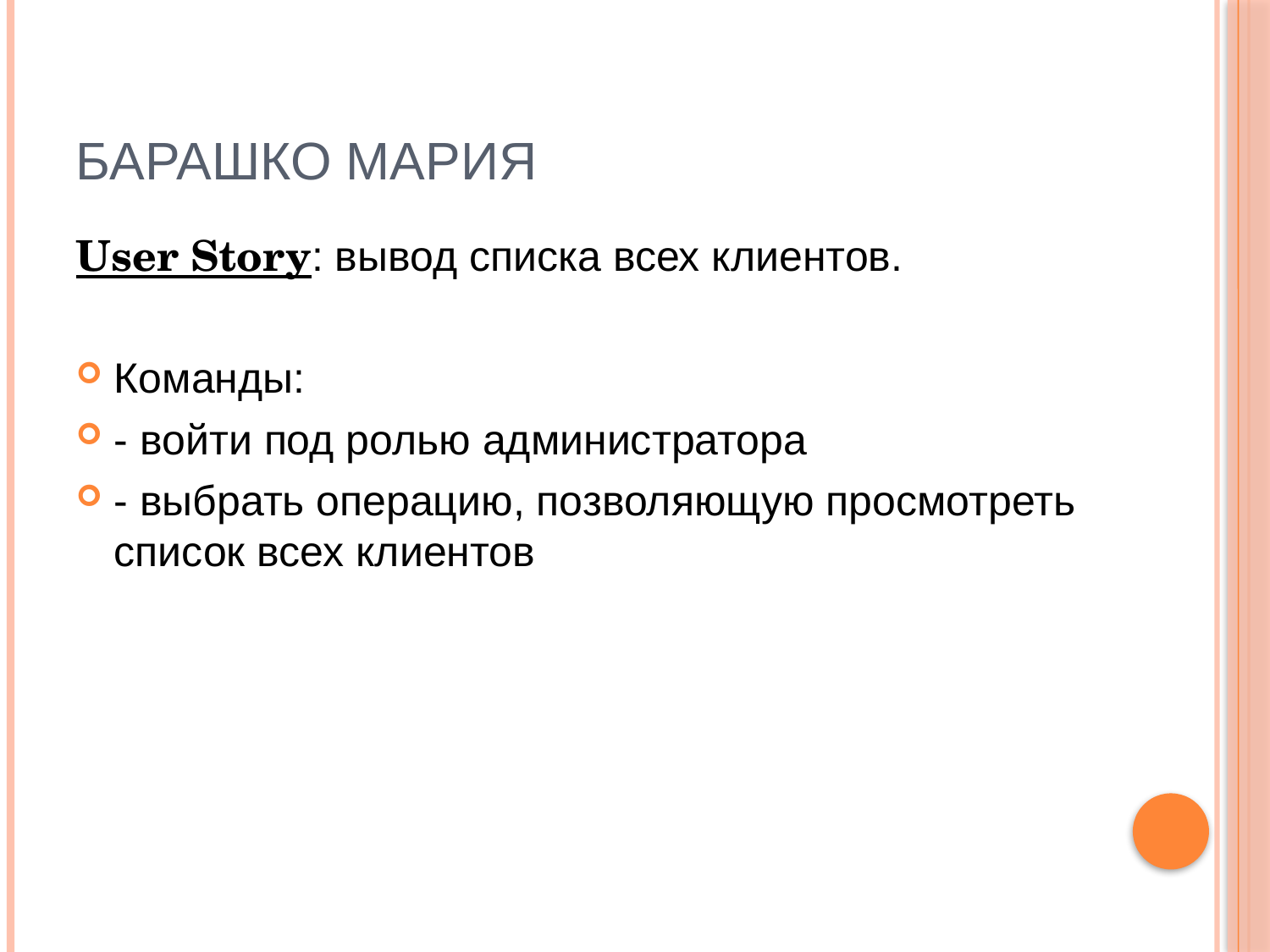

# Барашко Мария
User Story: вывод списка всех клиентов.

Команды:
- войти под ролью администратора
- выбрать операцию, позволяющую просмотреть список всех клиентов